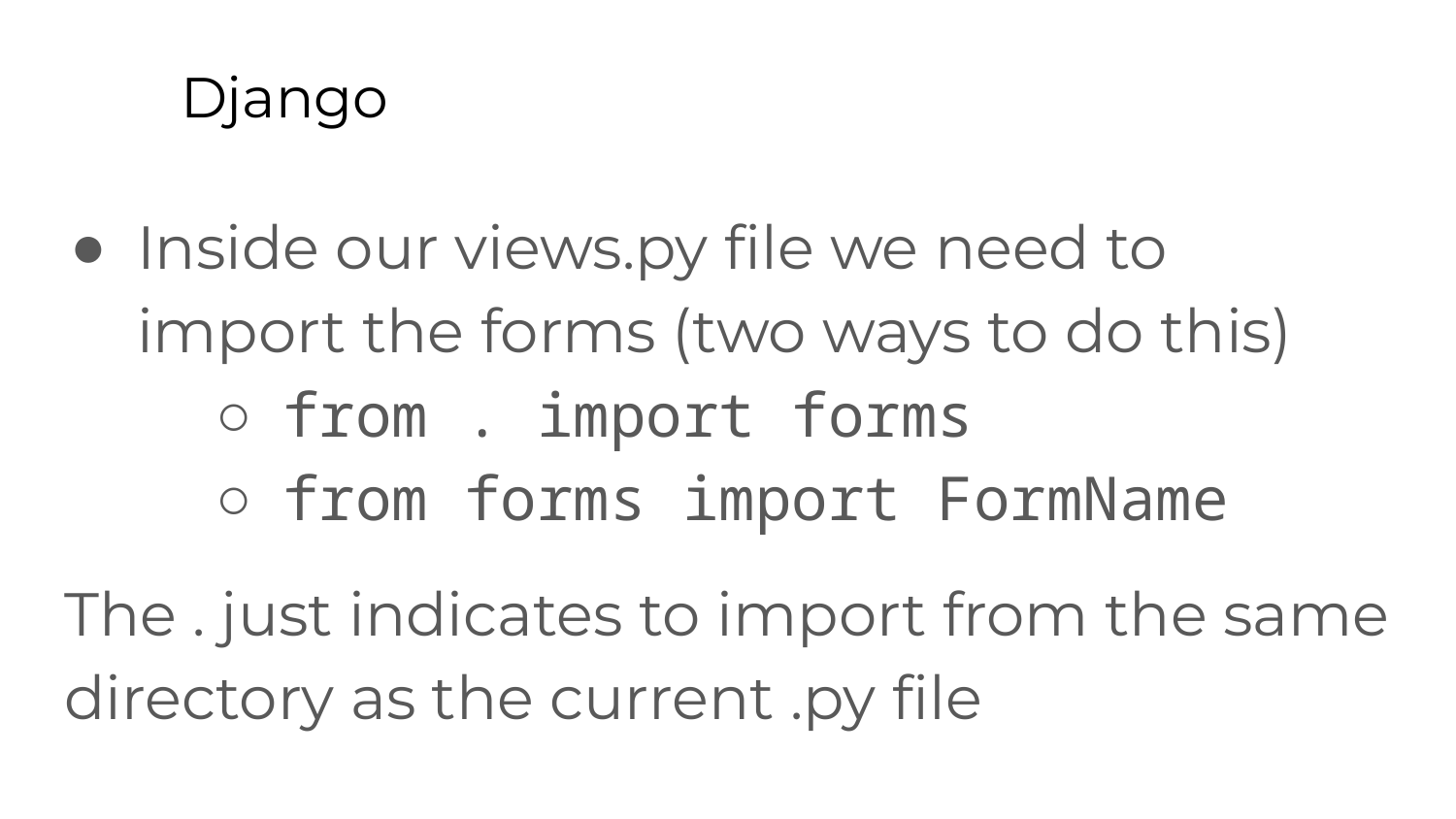

# Django
Inside our views.py file we need to import the forms (two ways to do this)
from . import forms
from forms import FormName
The . just indicates to import from the same directory as the current .py file